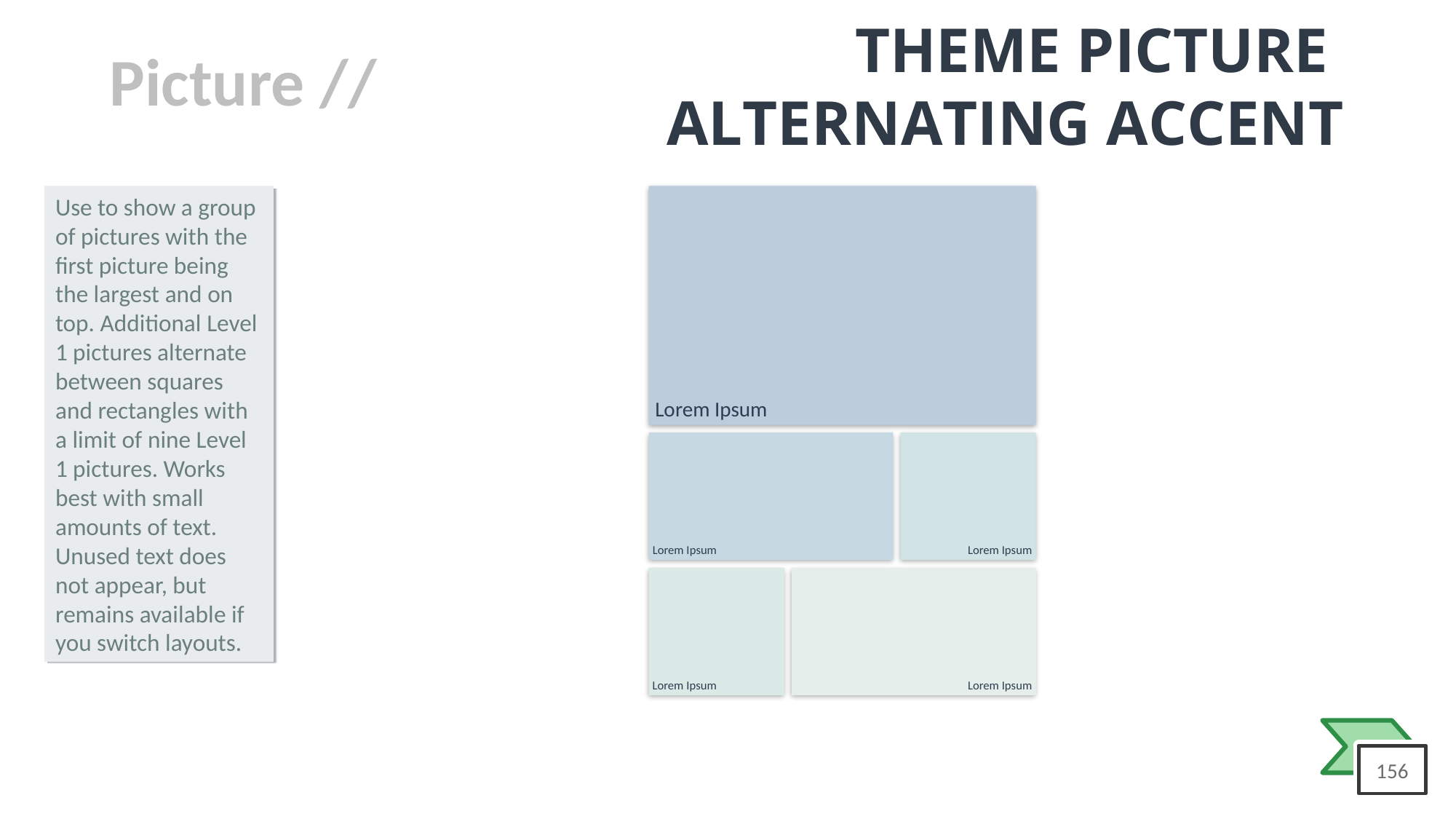

# THEME PICTURE ALTERNATING ACCENT
Use to show a group of pictures with the first picture being the largest and on top. Additional Level 1 pictures alternate between squares and rectangles with a limit of nine Level 1 pictures. Works best with small amounts of text. Unused text does not appear, but remains available if you switch layouts.

Lorem Ipsum

Lorem Ipsum

Lorem Ipsum

Lorem Ipsum

Lorem Ipsum